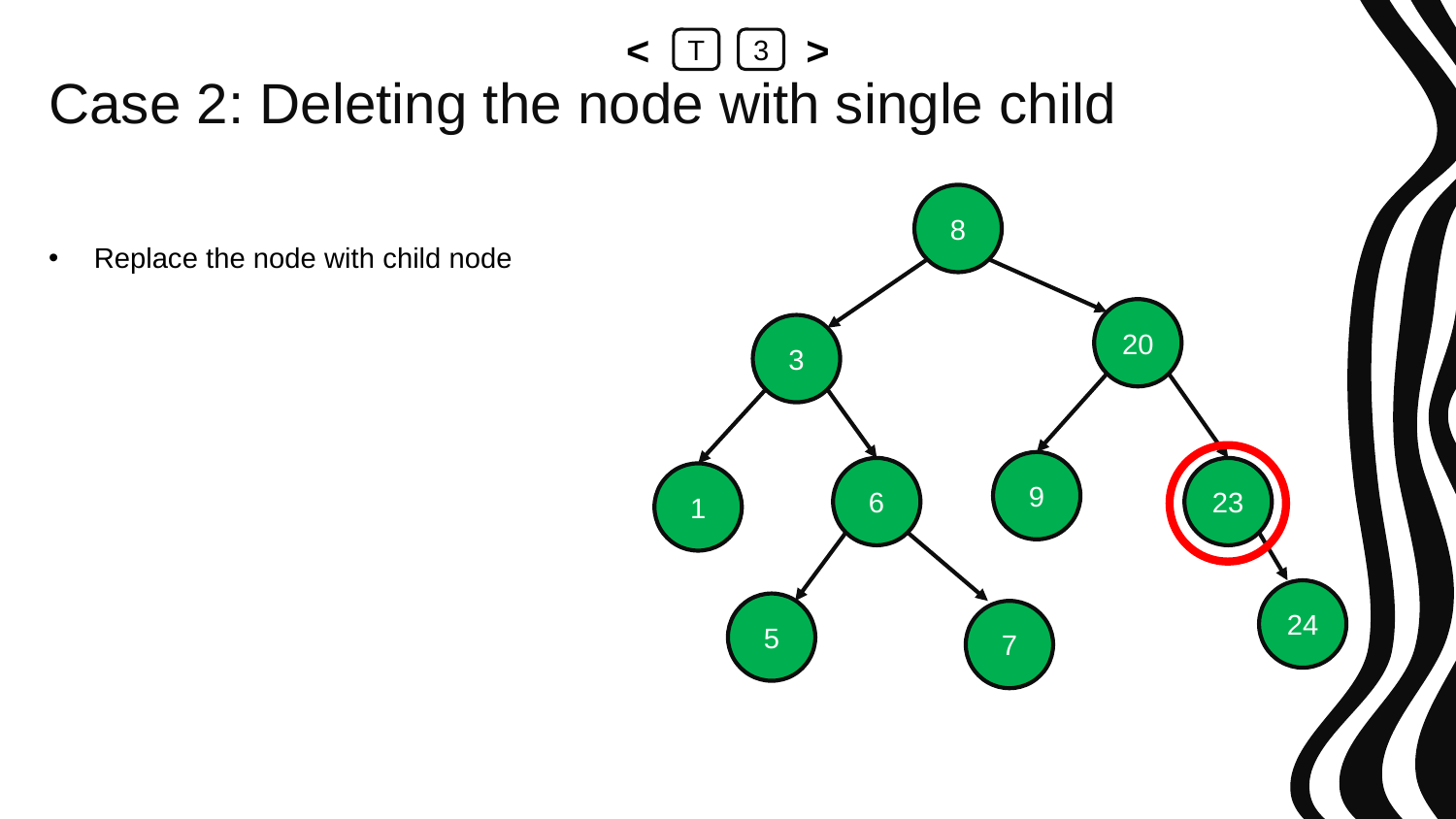

<
T
3
>
# Case 2: Deleting the node with single child
8
Replace the node with child node
20
3

9
6
23
1
24
5
7